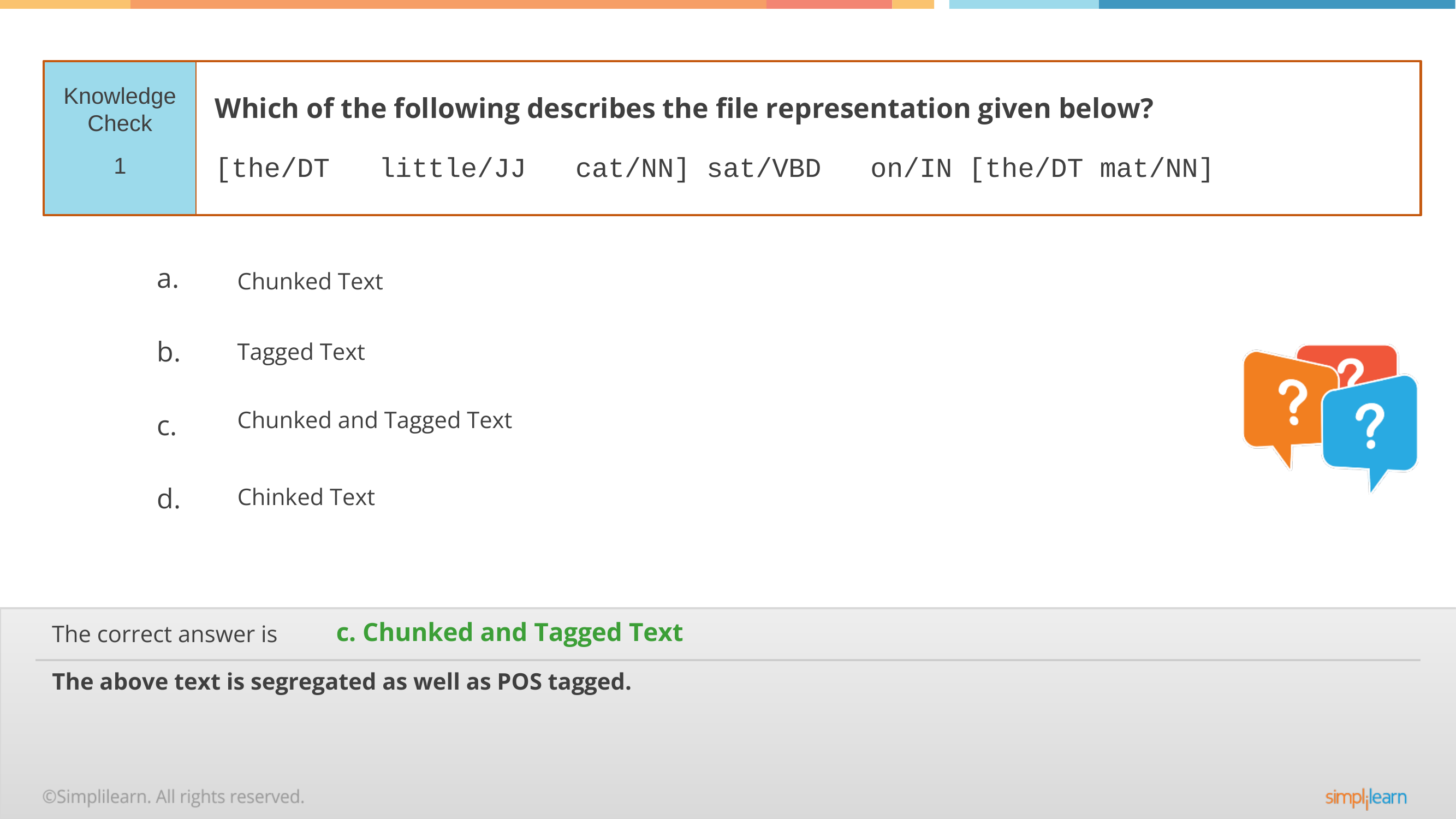

Which of the following describes the file representation given below?

[the/DT   little/JJ   cat/NN] sat/VBD   on/IN [the/DT mat/NN]
1
Chunked Text
Tagged Text
Chunked and Tagged Text
Chinked Text
c. Chunked and Tagged Text
The above text is segregated as well as POS tagged.